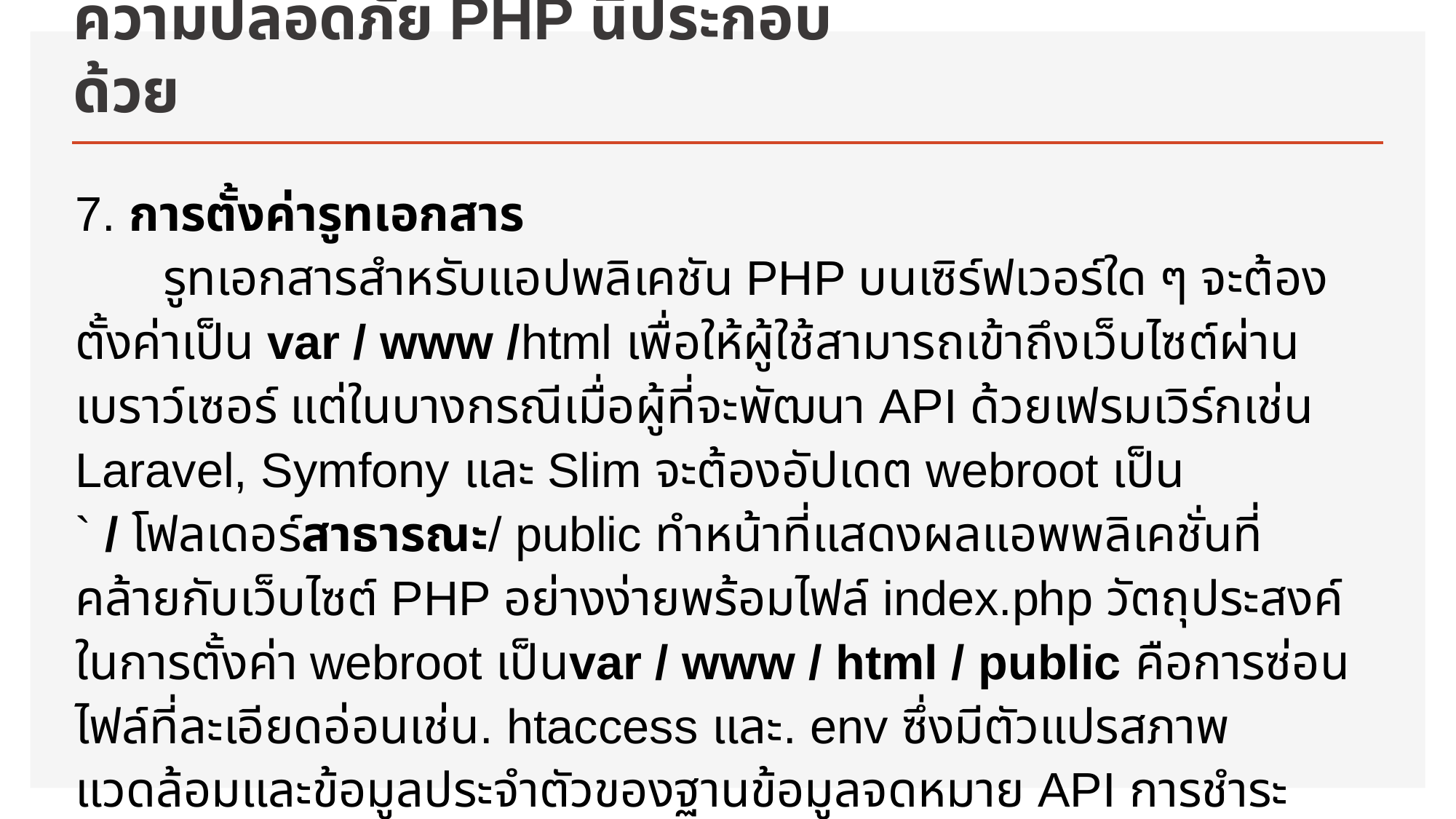

# ความปลอดภัย PHP นี้ประกอบด้วย
7. การตั้งค่ารูทเอกสาร
       รูทเอกสารสำหรับแอปพลิเคชัน PHP บนเซิร์ฟเวอร์ใด ๆ จะต้องตั้งค่าเป็น var / www /html เพื่อให้ผู้ใช้สามารถเข้าถึงเว็บไซต์ผ่านเบราว์เซอร์ แต่ในบางกรณีเมื่อผู้ที่จะพัฒนา API ด้วยเฟรมเวิร์กเช่น Laravel, Symfony และ Slim จะต้องอัปเดต webroot เป็น ` / โฟลเดอร์สาธารณะ/ public ทำหน้าที่แสดงผลแอพพลิเคชั่นที่คล้ายกับเว็บไซต์ PHP อย่างง่ายพร้อมไฟล์ index.php วัตถุประสงค์ในการตั้งค่า webroot เป็นvar / www / html / public คือการซ่อนไฟล์ที่ละเอียดอ่อนเช่น. htaccess และ. env ซึ่งมีตัวแปรสภาพแวดล้อมและข้อมูลประจำตัวของฐานข้อมูลจดหมาย API การชำระเงิน
นอกจากนี้เฟรมเวิร์กอย่าง Laravel Symfony แนะนำให้ไม่ย้ายไฟล์ทั้งหมดไปยังโฟลเดอร์ root